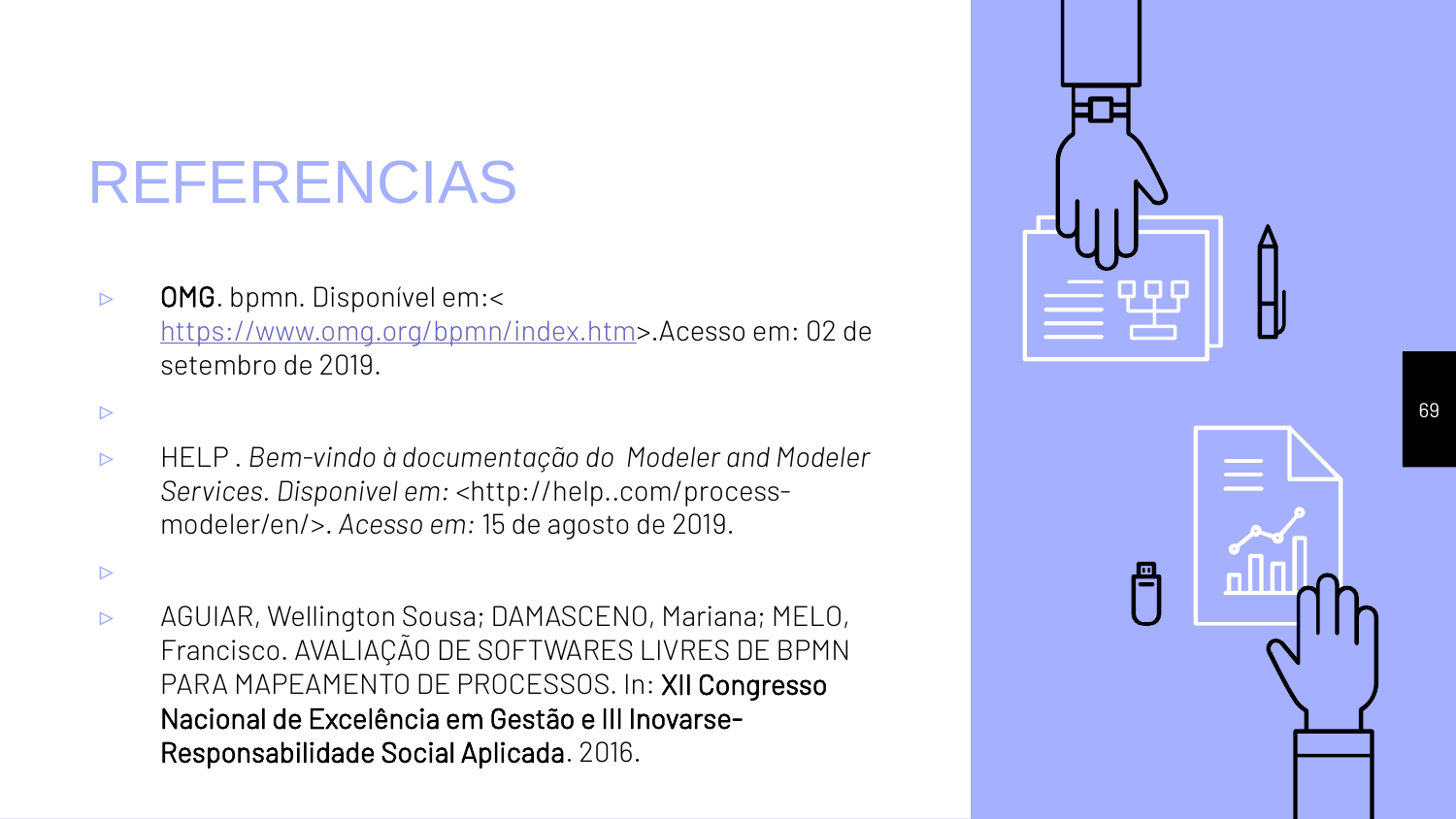

# REFERENCIAS
OMG. bpmn. Disponível em:<https://www.omg.org/bpmn/index.htm>.Acesso em: 02 de setembro de 2019.

HELP . Bem-vindo à documentação do  Modeler and Modeler Services. Disponivel em: <http://help..com/process-modeler/en/>. Acesso em: 15 de agosto de 2019.

AGUIAR, Wellington Sousa; DAMASCENO, Mariana; MELO, Francisco. AVALIAÇÃO DE SOFTWARES LIVRES DE BPMN PARA MAPEAMENTO DE PROCESSOS. In: XII Congresso Nacional de Excelência em Gestão e III Inovarse-Responsabilidade Social Aplicada. 2016.
69